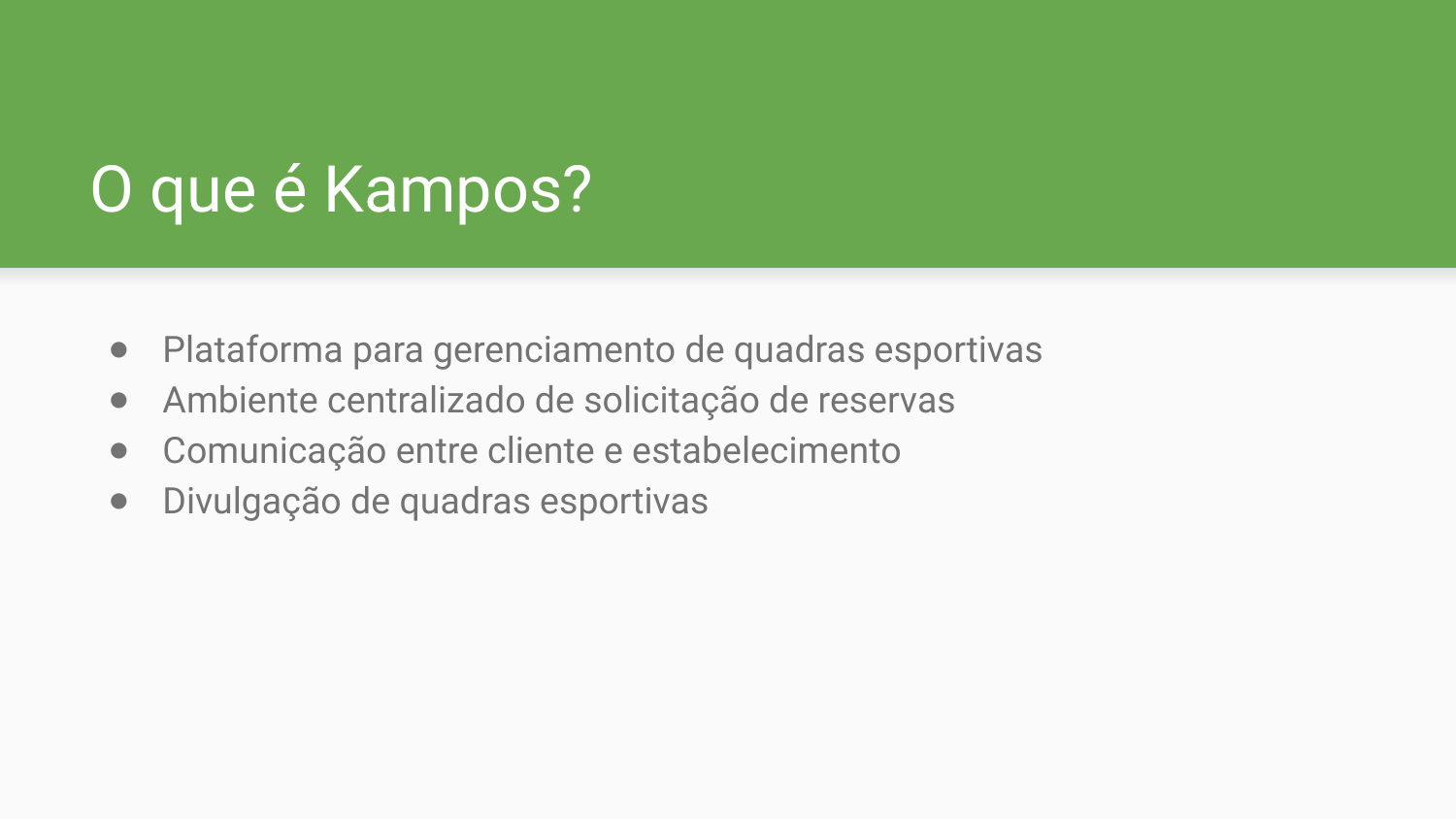

# O que é Kampos?
Plataforma para gerenciamento de quadras esportivas
Ambiente centralizado de solicitação de reservas
Comunicação entre cliente e estabelecimento
Divulgação de quadras esportivas